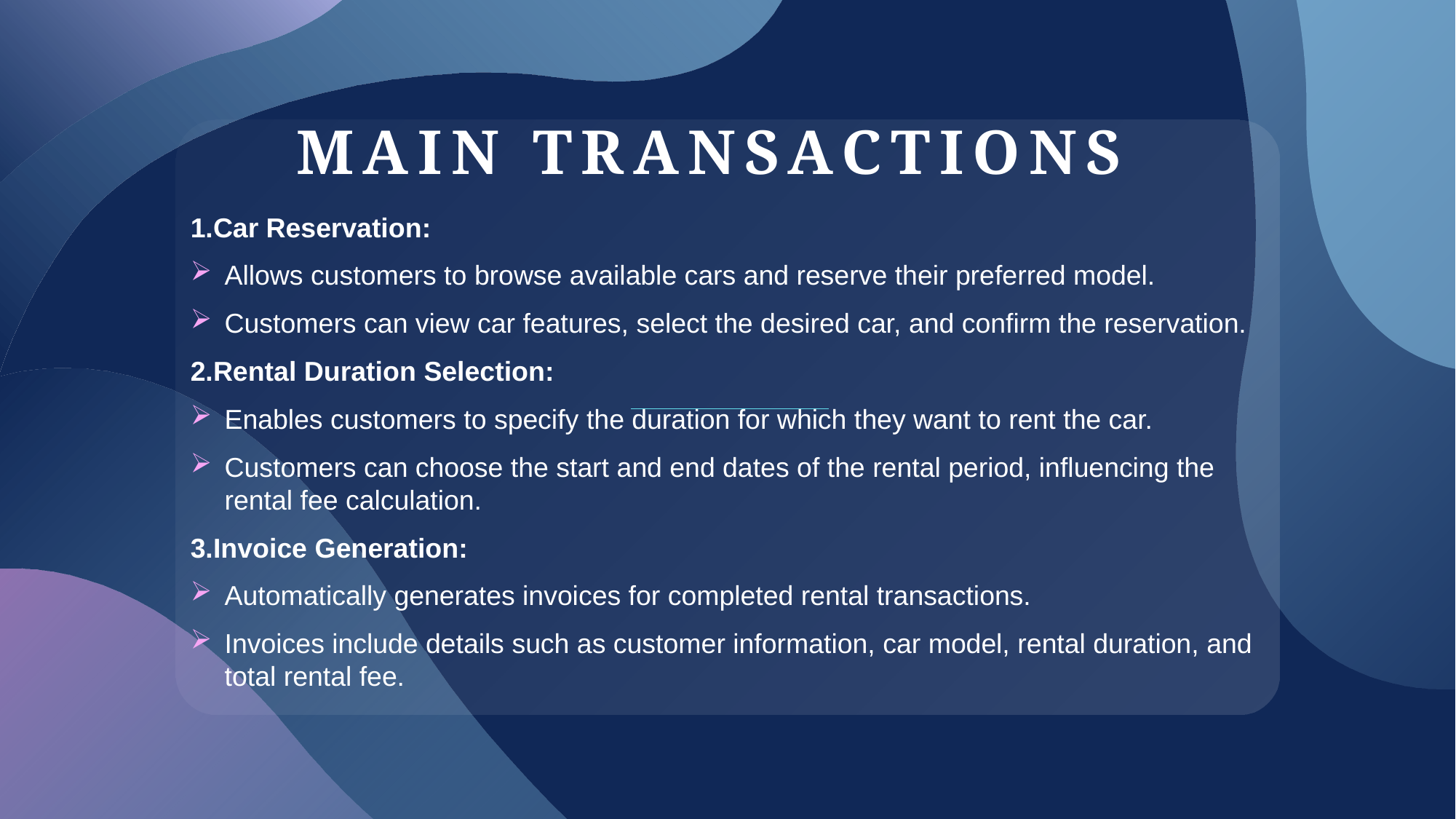

# Main Transactions
1.Car Reservation:
Allows customers to browse available cars and reserve their preferred model.
Customers can view car features, select the desired car, and confirm the reservation.
2.Rental Duration Selection:
Enables customers to specify the duration for which they want to rent the car.
Customers can choose the start and end dates of the rental period, influencing the rental fee calculation.
3.Invoice Generation:
Automatically generates invoices for completed rental transactions.
Invoices include details such as customer information, car model, rental duration, and total rental fee.